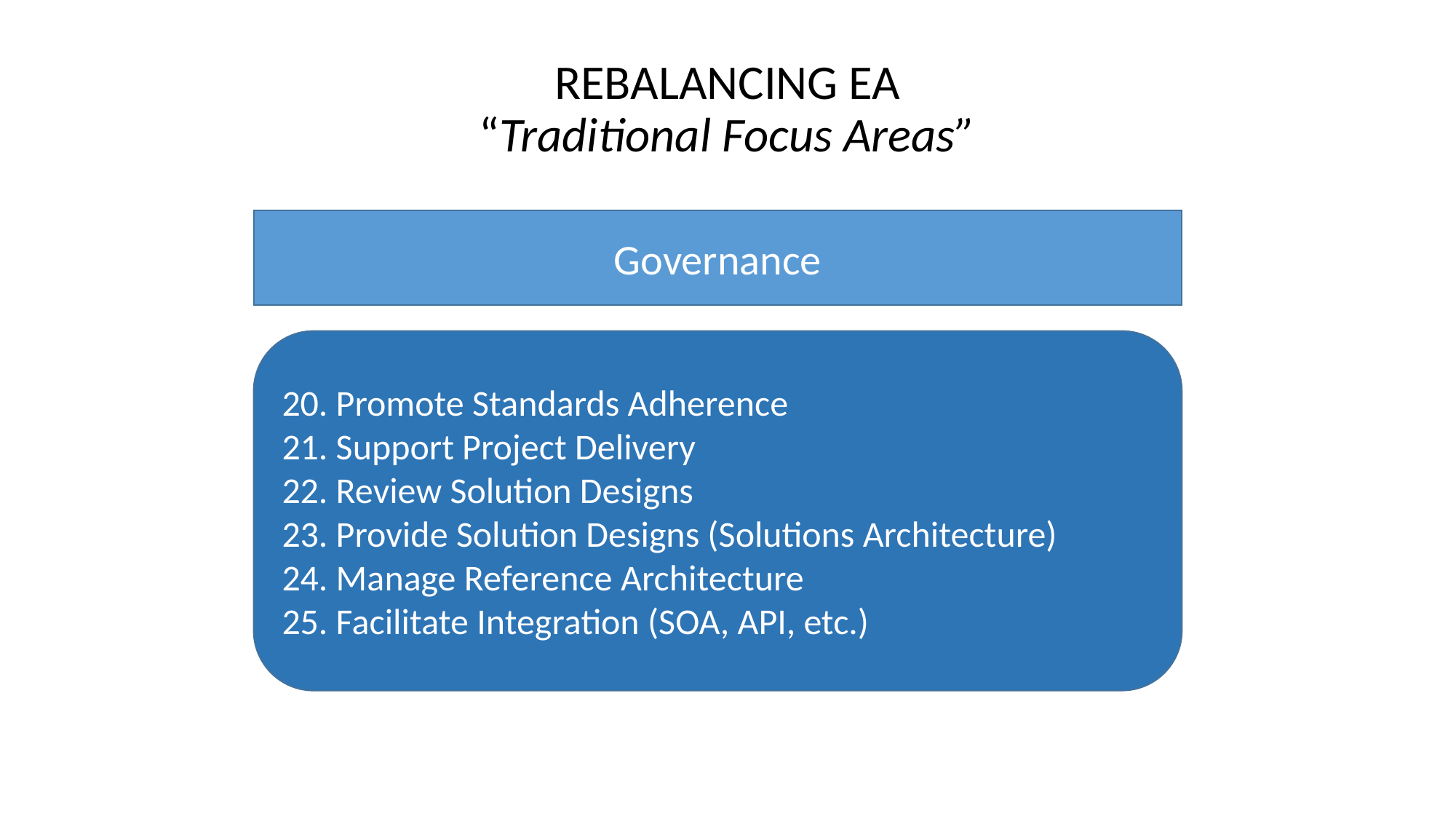

# REBALANCING EA “Traditional Focus Areas”

Governance
20. Promote Standards Adherence
21. Support Project Delivery
22. Review Solution Designs
23. Provide Solution Designs (Solutions Architecture)
24. Manage Reference Architecture
25. Facilitate Integration (SOA, API, etc.)